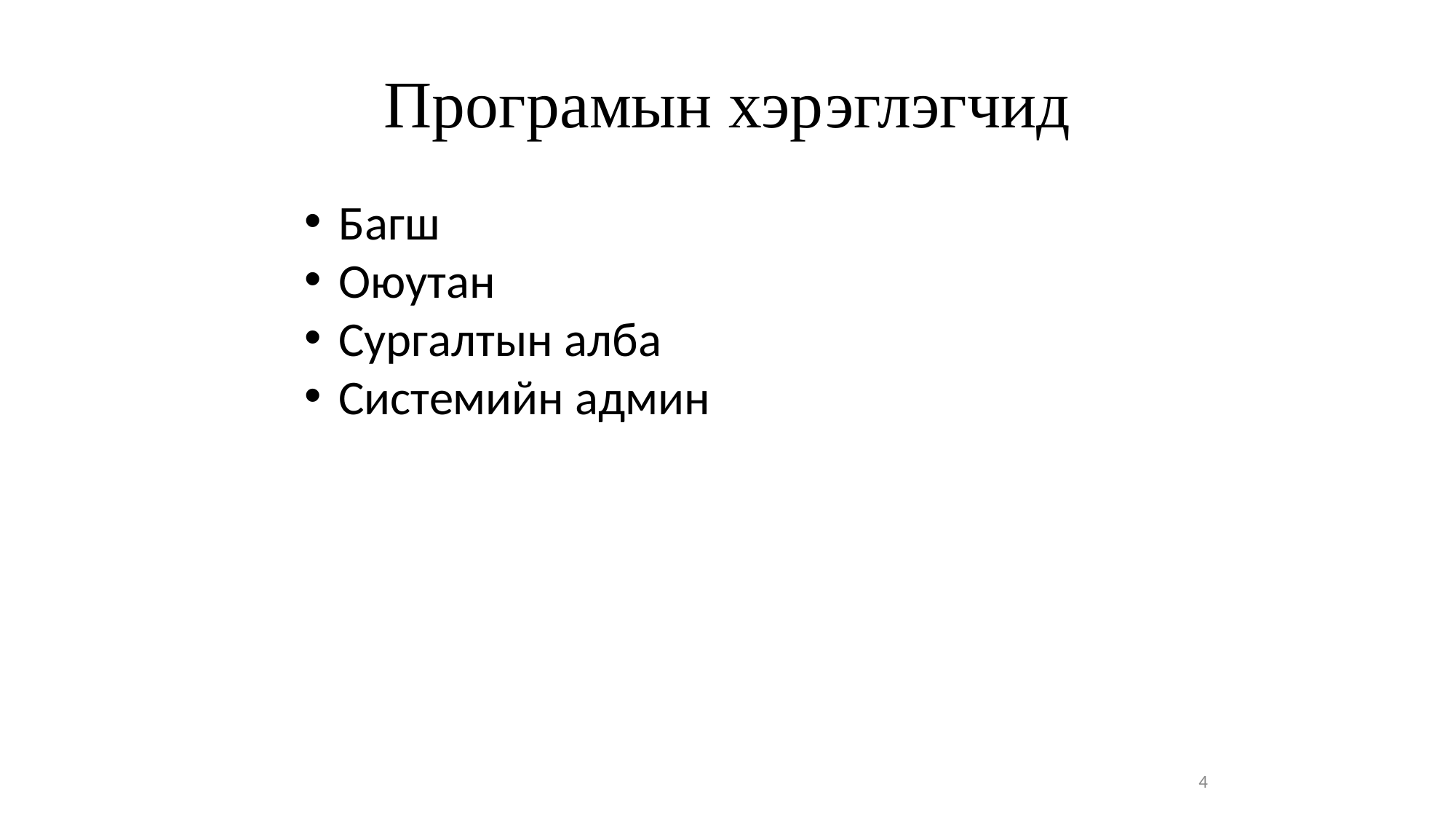

Програмын хэрэглэгчид
Багш
Оюутан
Сургалтын алба
Системийн админ
4